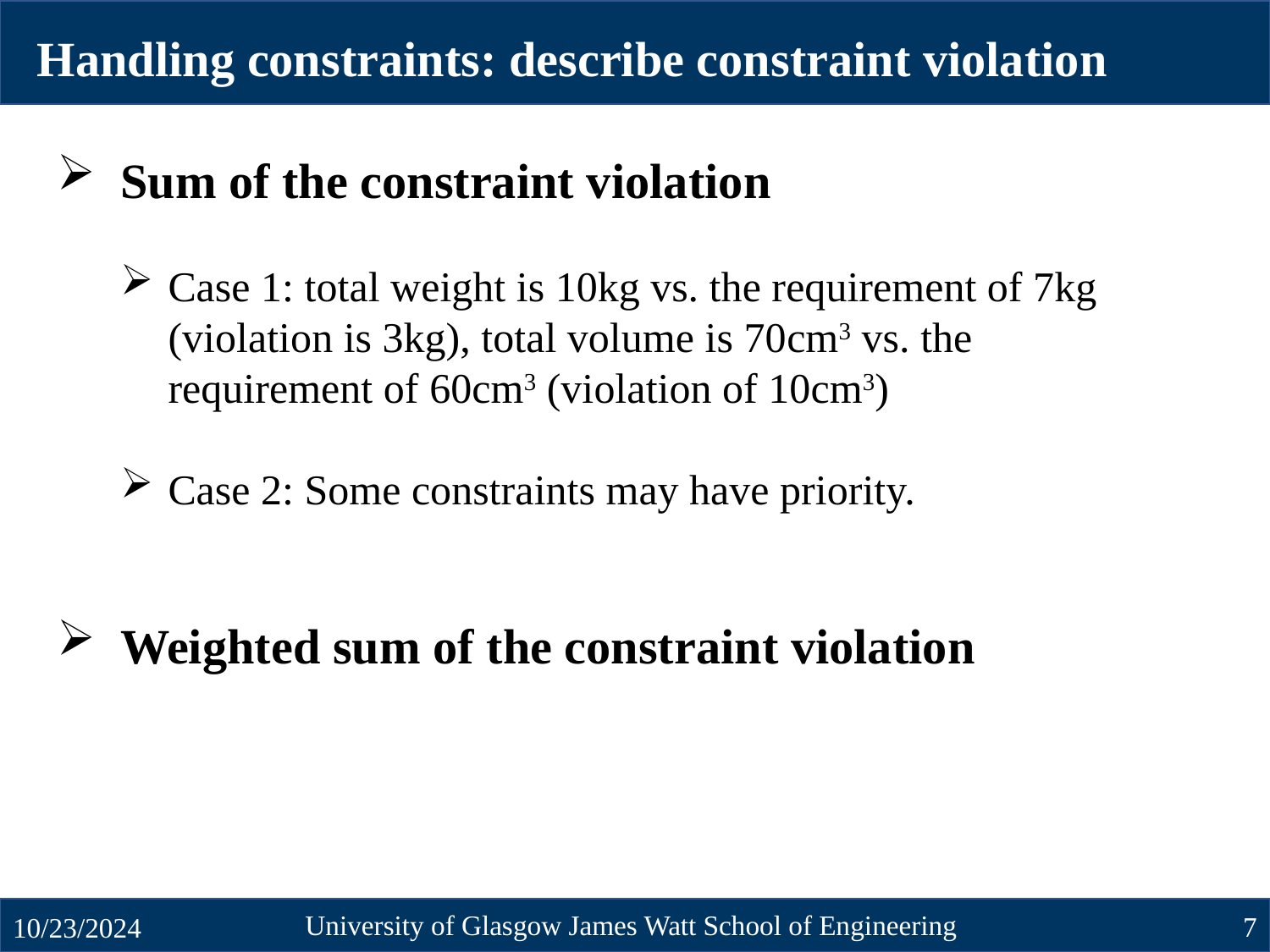

Handling constraints: describe constraint violation
Sum of the constraint violation

Case 1: total weight is 10kg vs. the requirement of 7kg (violation is 3kg), total volume is 70cm3 vs. the requirement of 60cm3 (violation of 10cm3)

Case 2: Some constraints may have priority.

Weighted sum of the constraint violation

University of Glasgow James Watt School of Engineering
7
10/23/2024